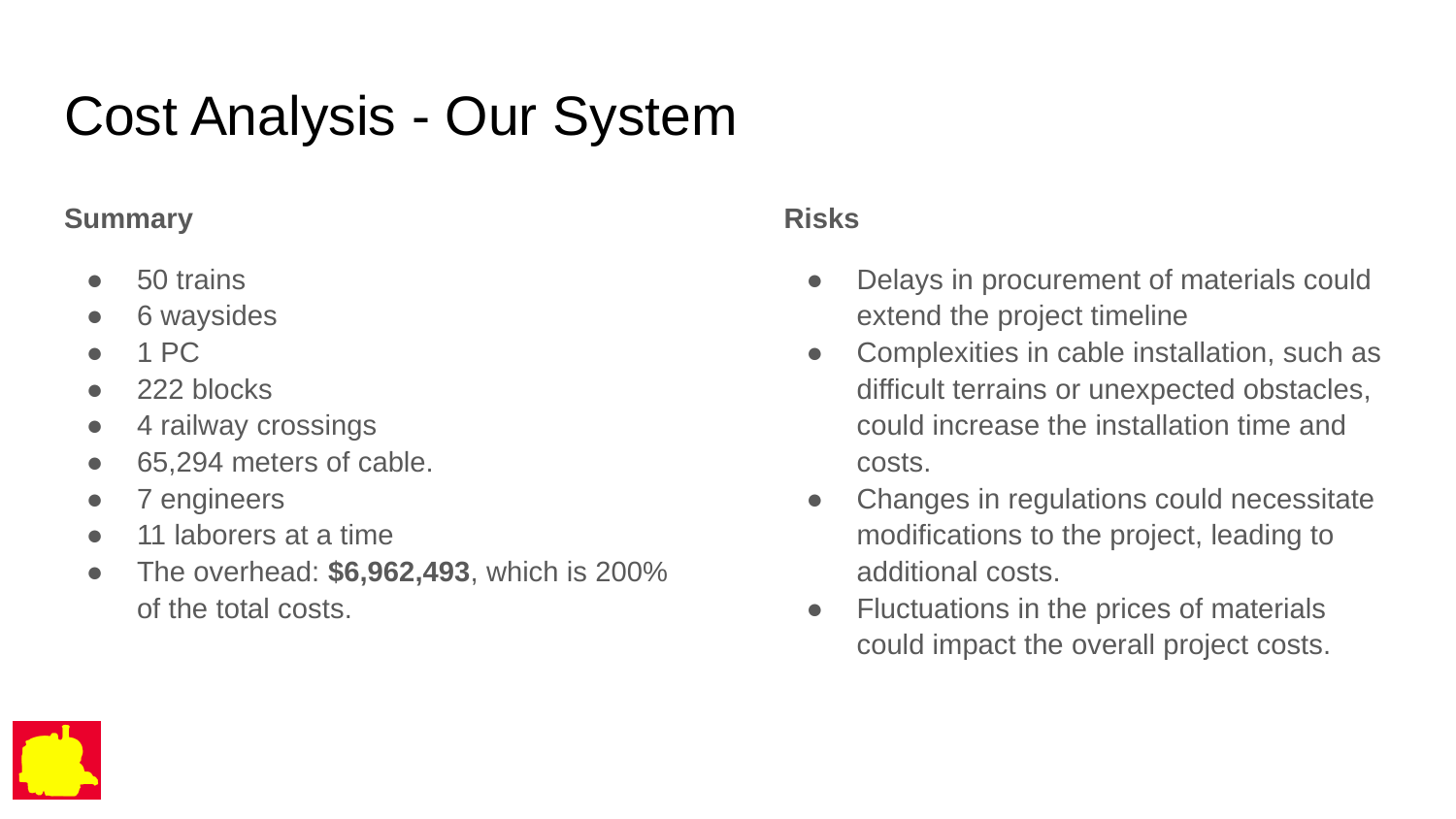

# Cost Analysis - Our System
Summary
50 trains
6 waysides
1 PC
222 blocks
4 railway crossings
65,294 meters of cable.
7 engineers
11 laborers at a time
The overhead: $6,962,493, which is 200% of the total costs.
Risks
Delays in procurement of materials could extend the project timeline
Complexities in cable installation, such as difficult terrains or unexpected obstacles, could increase the installation time and costs.
Changes in regulations could necessitate modifications to the project, leading to additional costs.
Fluctuations in the prices of materials could impact the overall project costs.